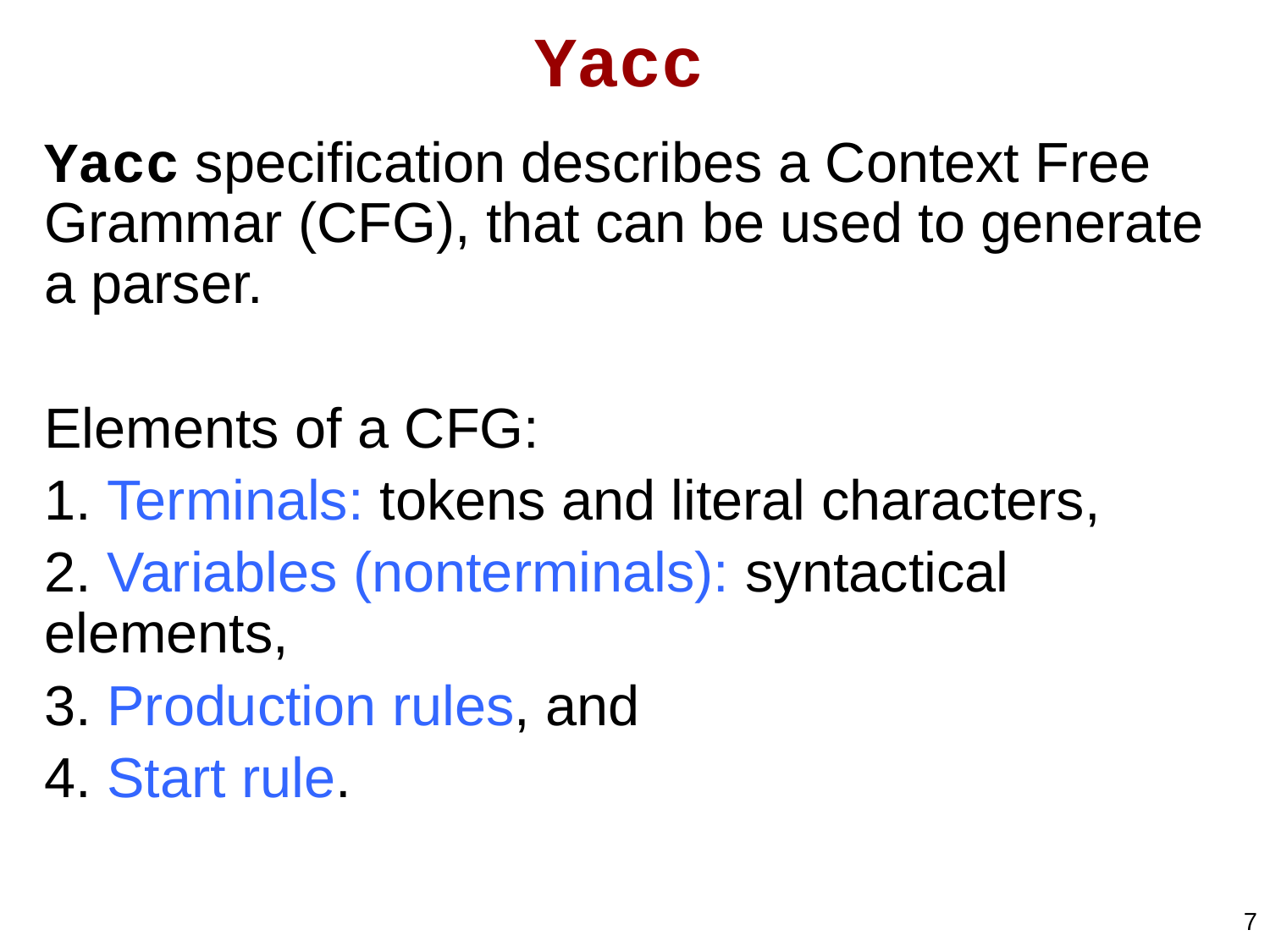

# Yacc
Yacc specification describes a Context Free Grammar (CFG), that can be used to generate a parser.

Elements of a CFG:
1. Terminals: tokens and literal characters,
2. Variables (nonterminals): syntactical elements,
3. Production rules, and
4. Start rule.
7